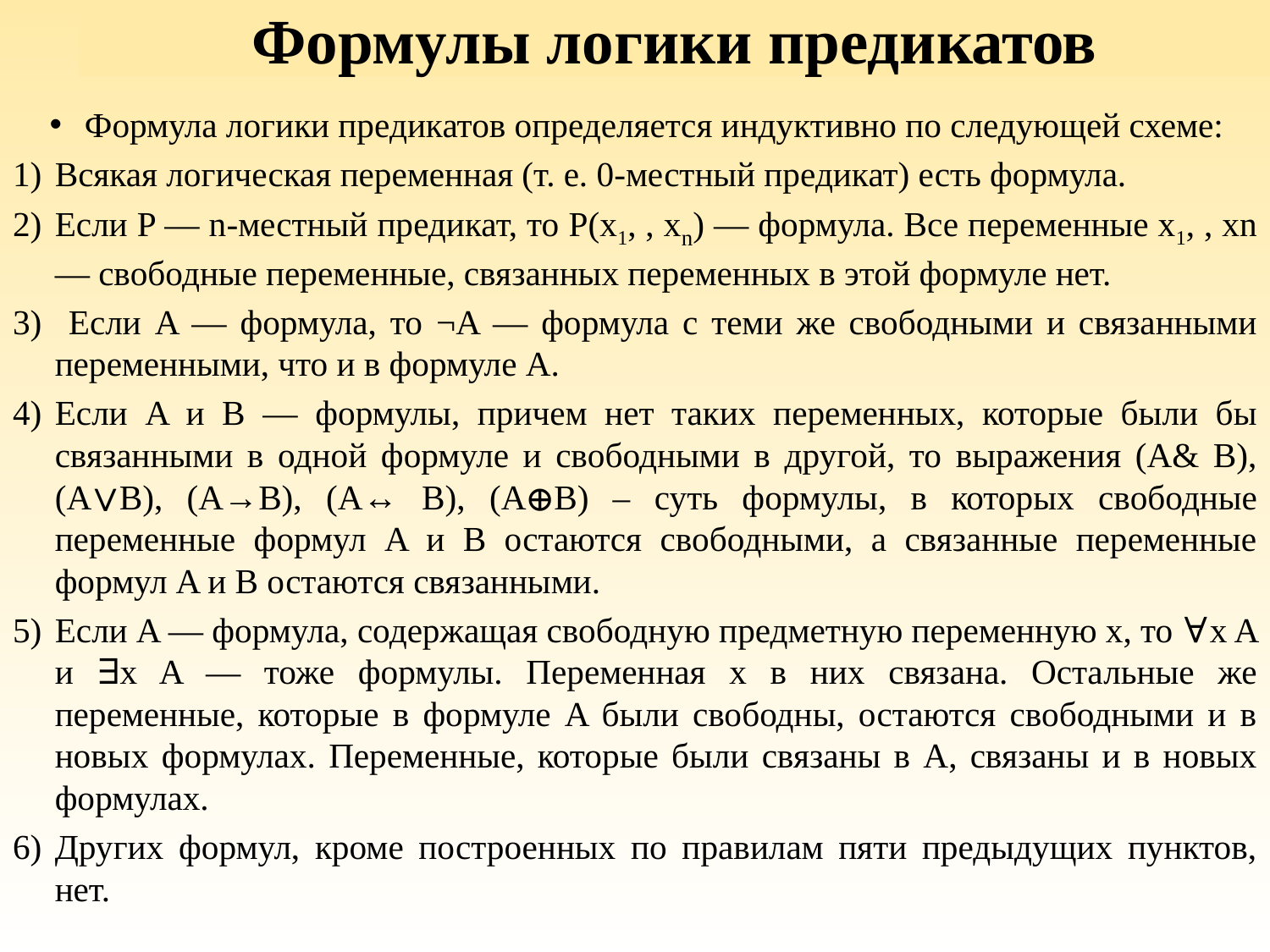

# Формулы логики предикатов
Формула логики предикатов определяется индуктивно по следующей схеме:
Всякая логическая переменная (т. е. 0-местный предикат) есть формула.
Если P — n-местный предикат, то P(x1, , xn) — формула. Все переменные x1, , xn — свободные переменные, связанных переменных в этой формуле нет.
 Если A — формула, то ¬A — формула с теми же свободными и связанными переменными, что и в формуле A.
Если A и B — формулы, причем нет таких переменных, которые были бы связанными в одной формуле и свободными в другой, то выражения (A& B), (A∨B), (A→B), (A↔ B), (A⊕B) – суть формулы, в которых свободные переменные формул A и B остаются свободными, а связанные переменные формул A и B остаются связанными.
Если A — формула, содержащая свободную предметную переменную x, то ∀x A и ∃x A — тоже формулы. Переменная x в них связана. Остальные же переменные, которые в формуле A были свободны, остаются свободными и в новых формулах. Переменные, которые были связаны в A, связаны и в новых формулах.
Других формул, кроме построенных по правилам пяти предыдущих пунктов, нет.